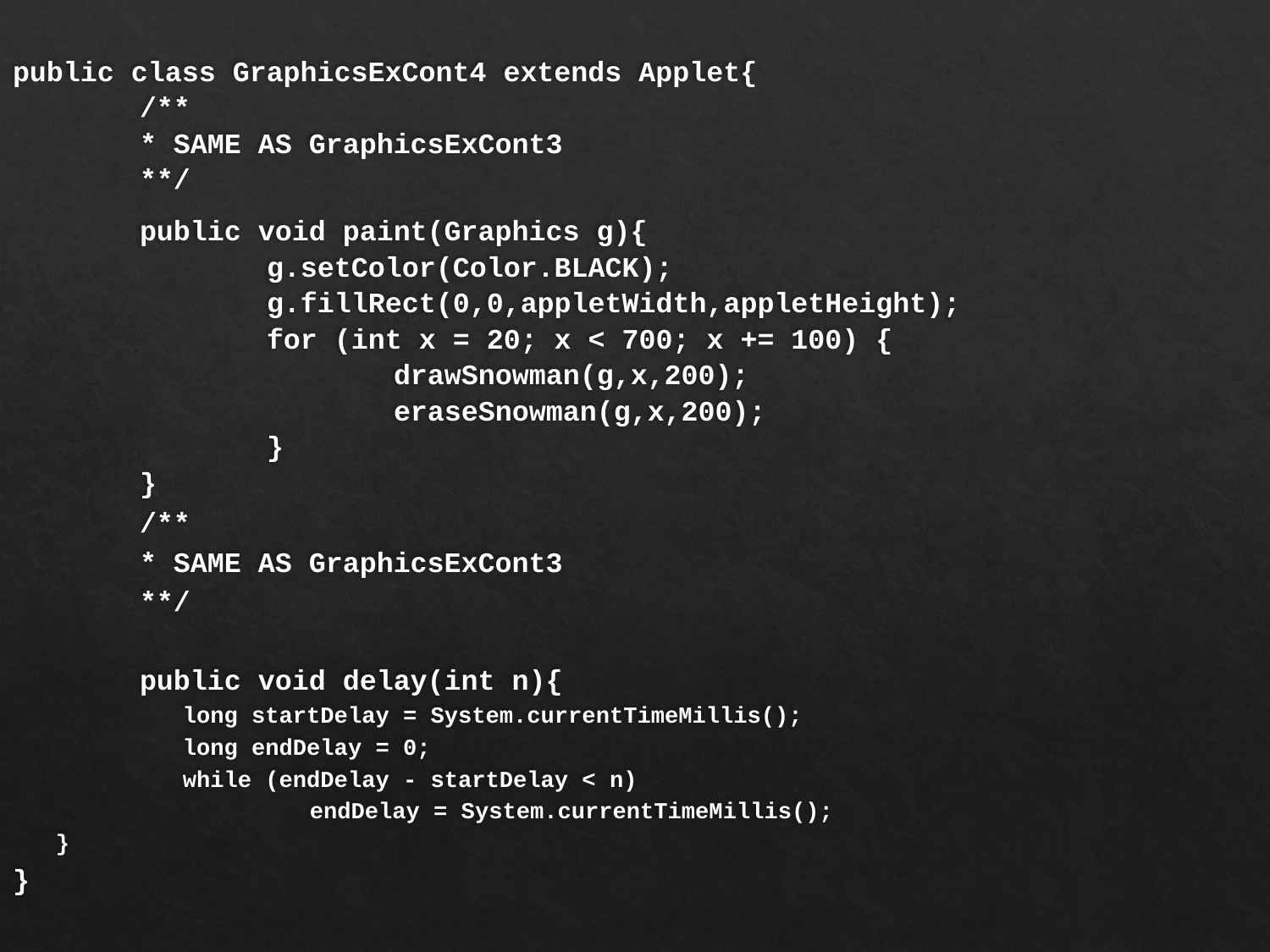

public class GraphicsExCont4 extends Applet{
	/**
	* SAME AS GraphicsExCont3
	**/

 	public void paint(Graphics g){
		g.setColor(Color.BLACK);
		g.fillRect(0,0,appletWidth,appletHeight);
    		for (int x = 20; x < 700; x += 100) {
    			drawSnowman(g,x,200);
    			eraseSnowman(g,x,200);
    		}
	}
	/**
	* SAME AS GraphicsExCont3
	**/

	public void delay(int n){
	long startDelay = System.currentTimeMillis();
	long endDelay = 0;
	while (endDelay - startDelay < n)
		endDelay = System.currentTimeMillis();
}
}